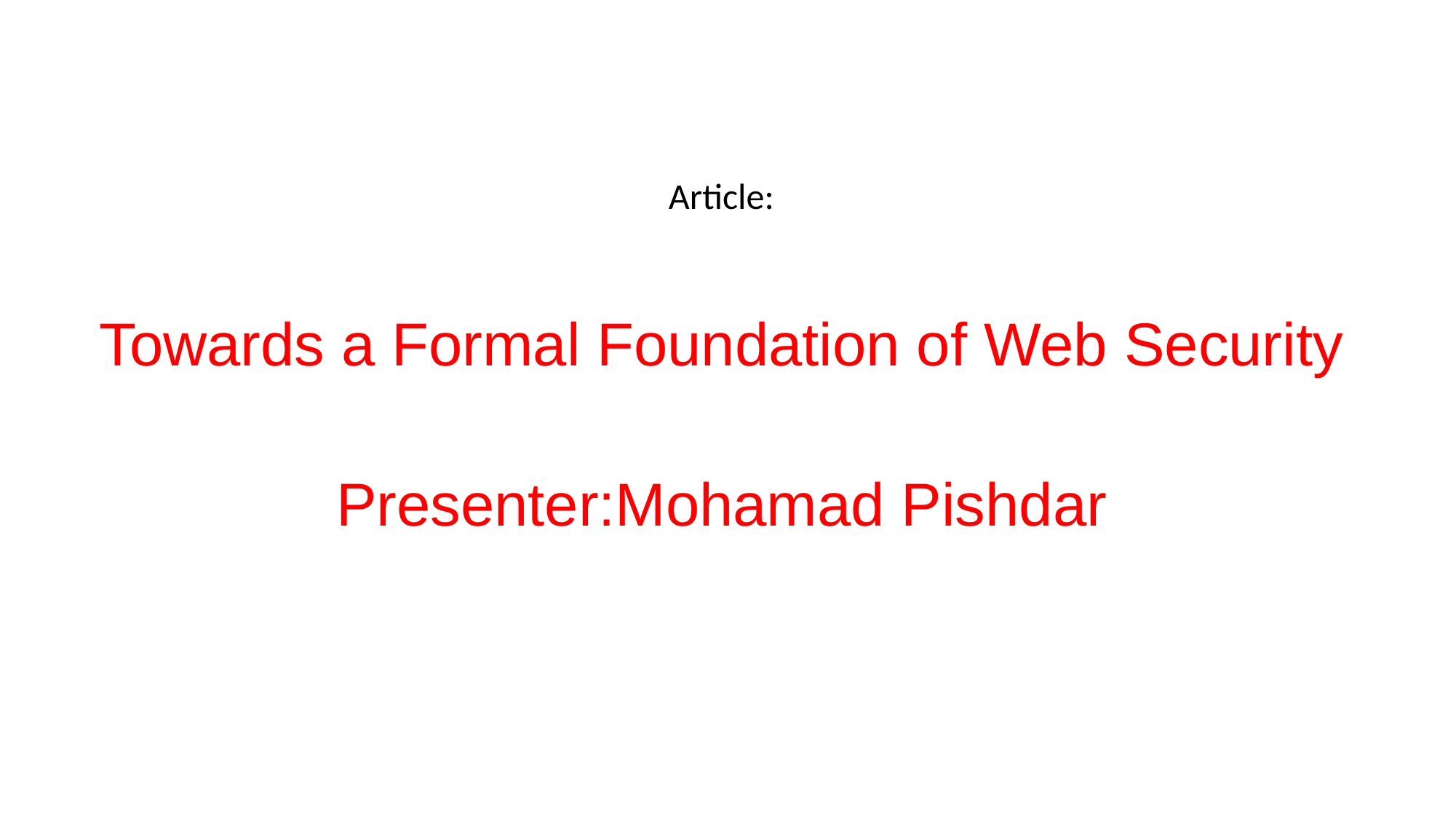

Article:
Towards a Formal Foundation of Web Security
Presenter:Mohamad Pishdar